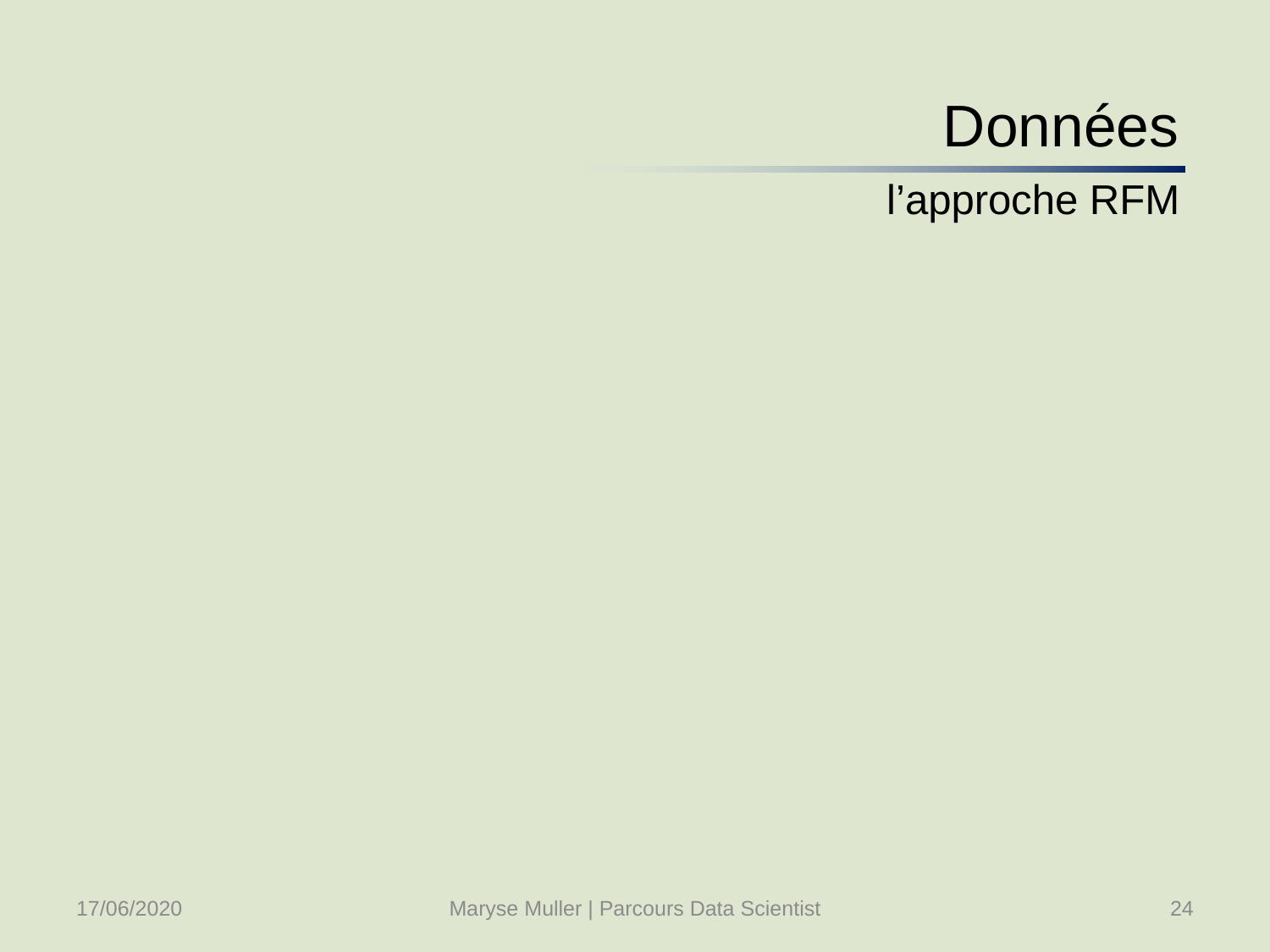

# Données l’approche RFM

17/06/2020
Maryse Muller | Parcours Data Scientist
24